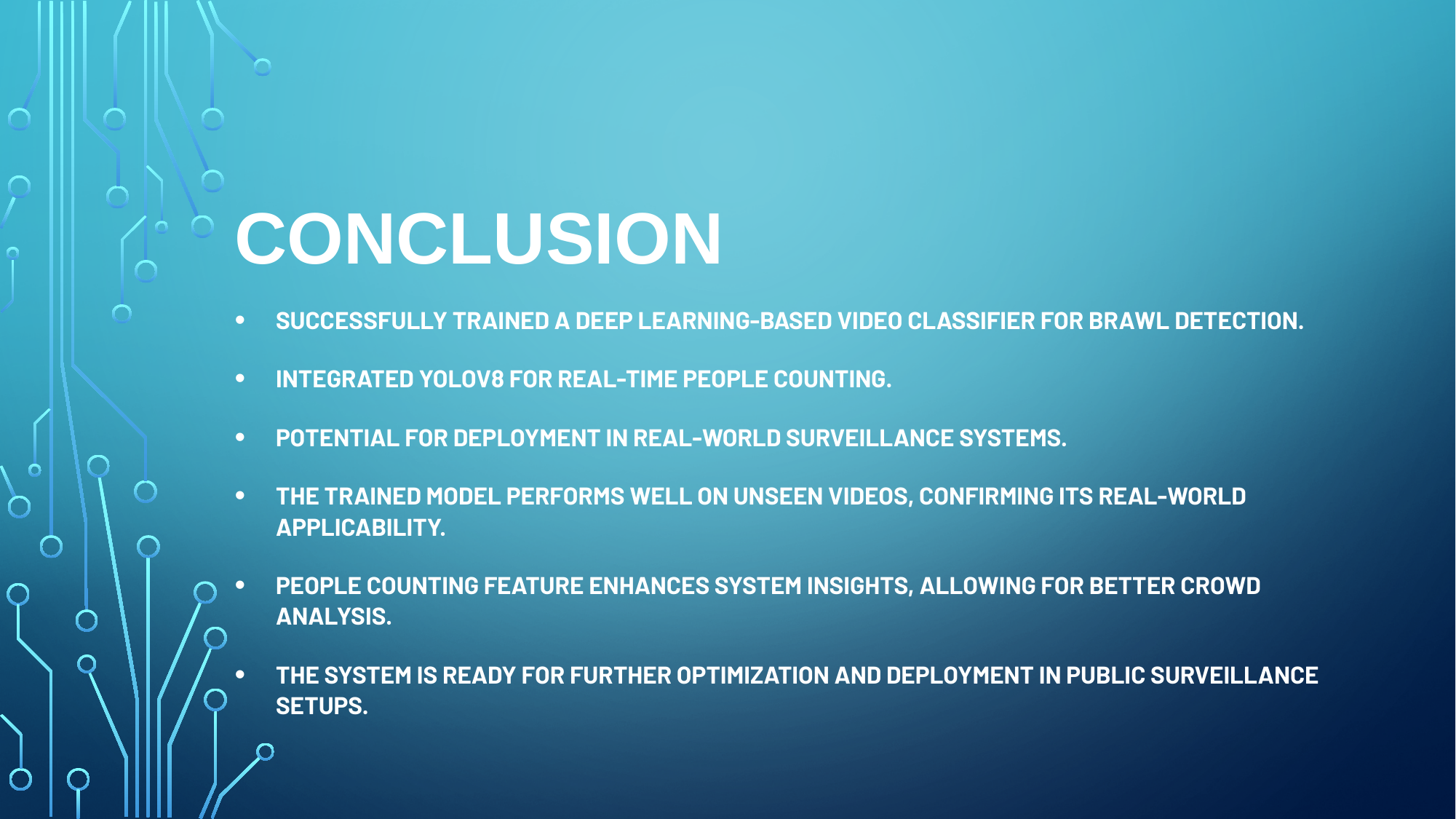

# Conclusion
Successfully trained a deep learning-based video classifier for brawl detection.
Integrated YOLOv8 for real-time people counting.
Potential for deployment in real-world surveillance systems.
The trained model performs well on unseen videos, confirming its real-world applicability.
People counting feature enhances system insights, allowing for better crowd analysis.
The system is ready for further optimization and deployment in public surveillance setups.